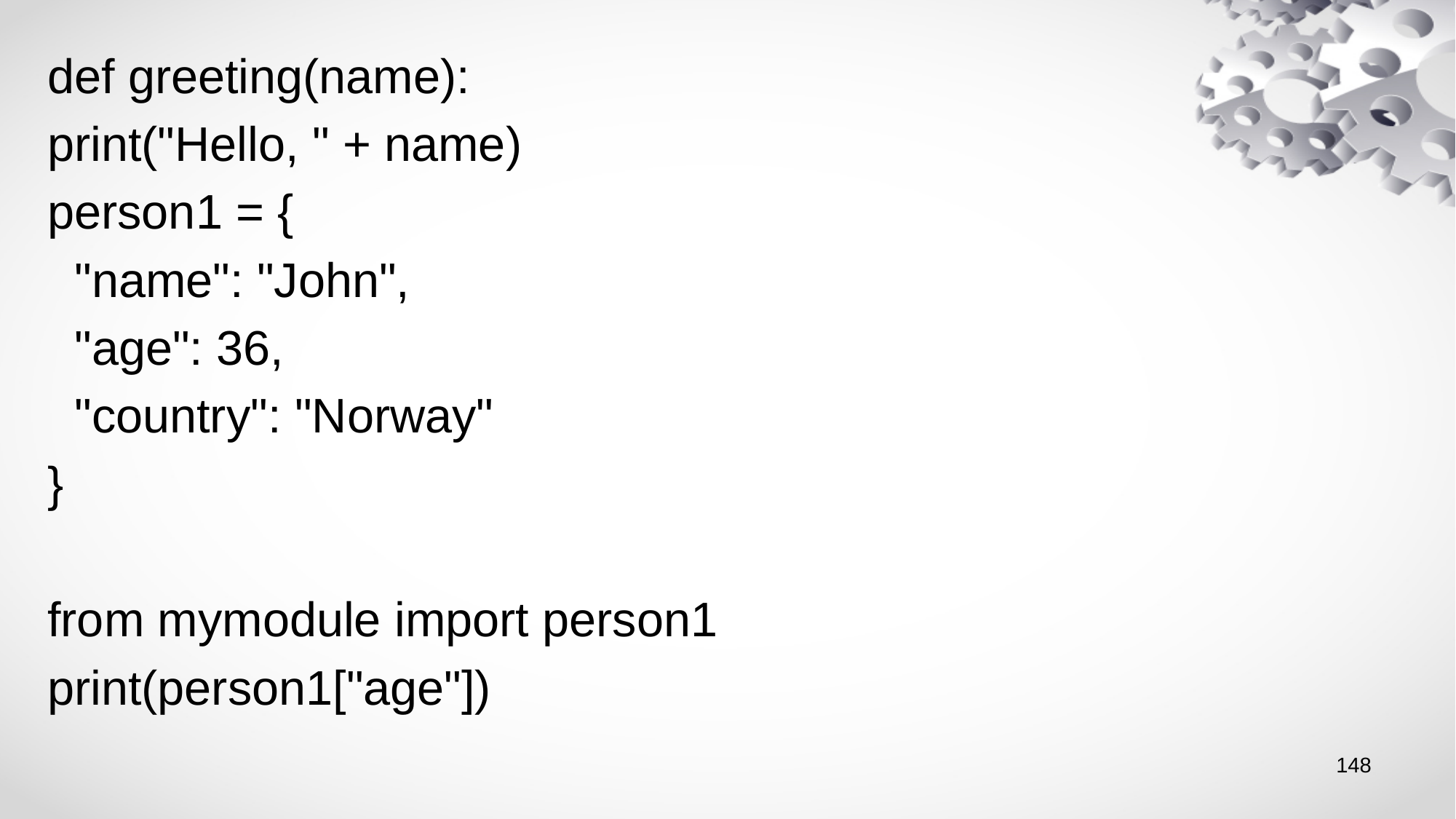

def greeting(name):
print("Hello, " + name)
person1 = {
  "name": "John",
  "age": 36,
  "country": "Norway"
}

from mymodule import person1
print(person1["age"])

148